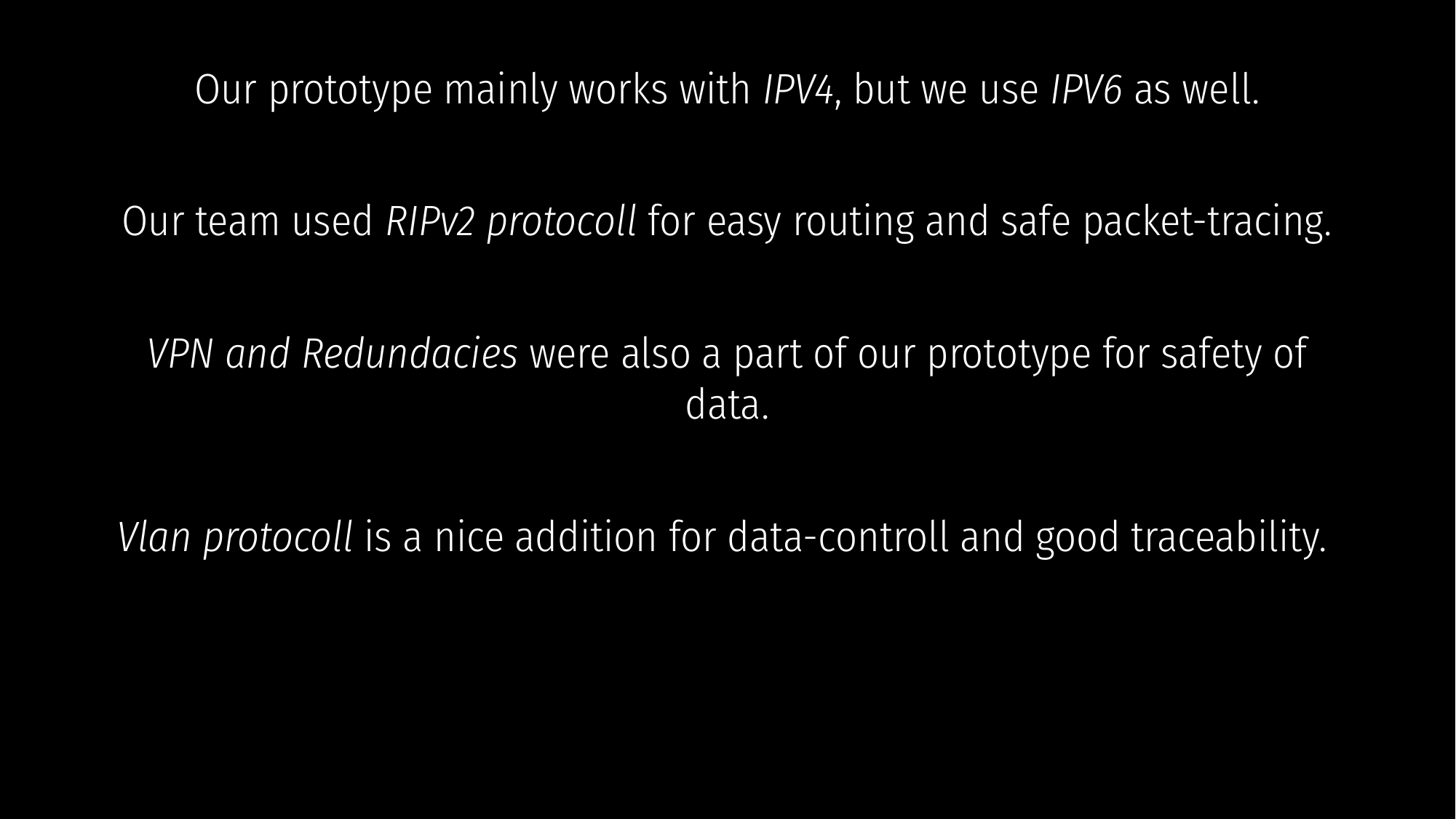

Our prototype mainly works with IPV4, but we use IPV6 as well.

Our team used RIPv2 protocoll for easy routing and safe packet-tracing.

VPN and Redundacies were also a part of our prototype for safety of data.

Vlan protocoll is a nice addition for data-controll and good traceability.